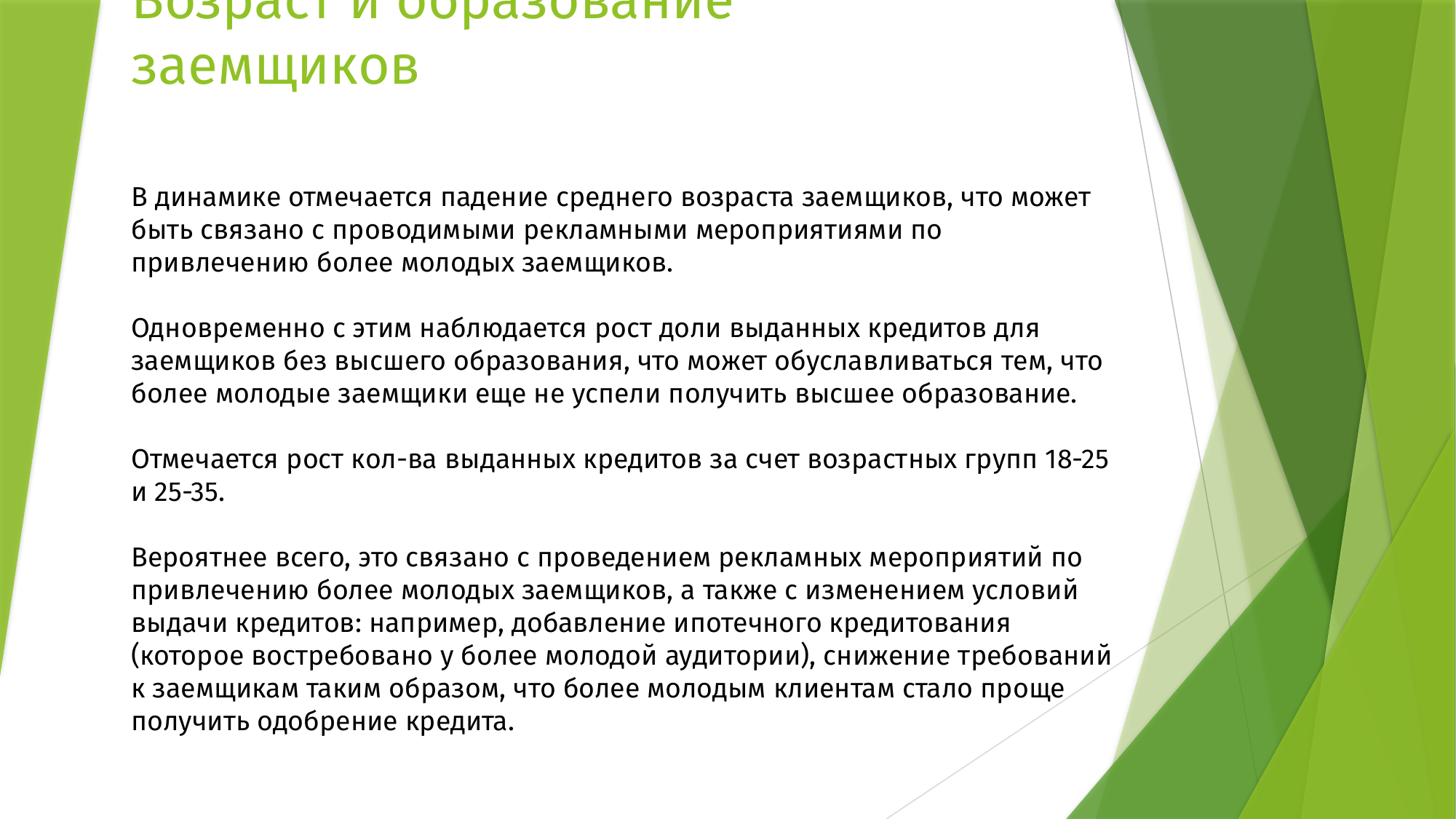

# Возраст и образование заемщиков
В динамике отмечается падение среднего возраста заемщиков, что может быть связано с проводимыми рекламными мероприятиями по привлечению более молодых заемщиков.

Одновременно с этим наблюдается рост доли выданных кредитов для заемщиков без высшего образования, что может обуславливаться тем, что более молодые заемщики еще не успели получить высшее образование.

Отмечается рост кол-ва выданных кредитов за счет возрастных групп 18-25 и 25-35.

Вероятнее всего, это связано с проведением рекламных мероприятий по привлечению более молодых заемщиков, а также с изменением условий выдачи кредитов: например, добавление ипотечного кредитования (которое востребовано у более молодой аудитории), снижение требований к заемщикам таким образом, что более молодым клиентам стало проще получить одобрение кредита.